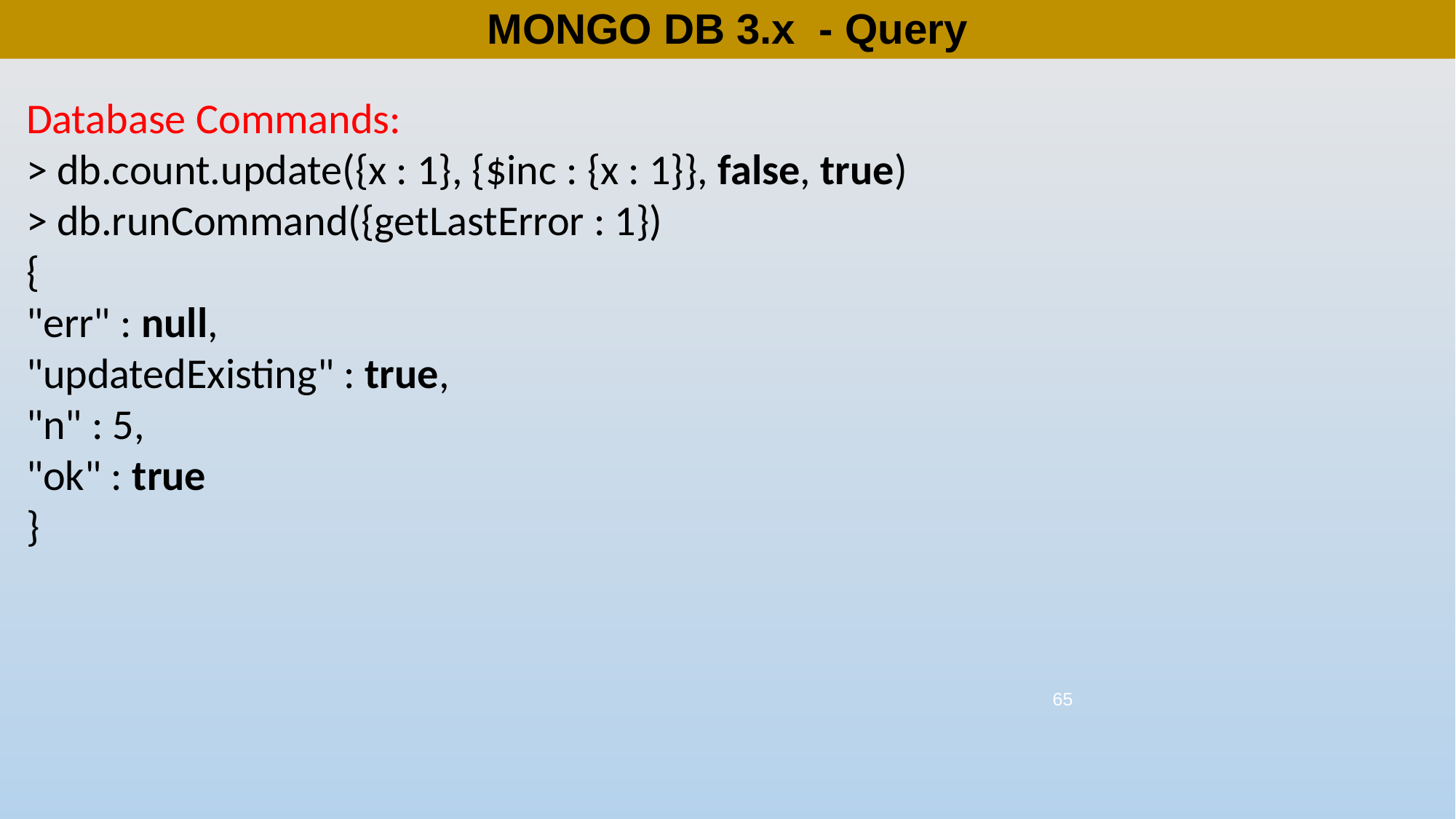

# MONGO DB 3.x  - Query

Database Commands:
> db.count.update({x : 1}, {$inc : {x : 1}}, false, true)
> db.runCommand({getLastError : 1})
{
"err" : null,
"updatedExisting" : true,
"n" : 5,
"ok" : true
}
65